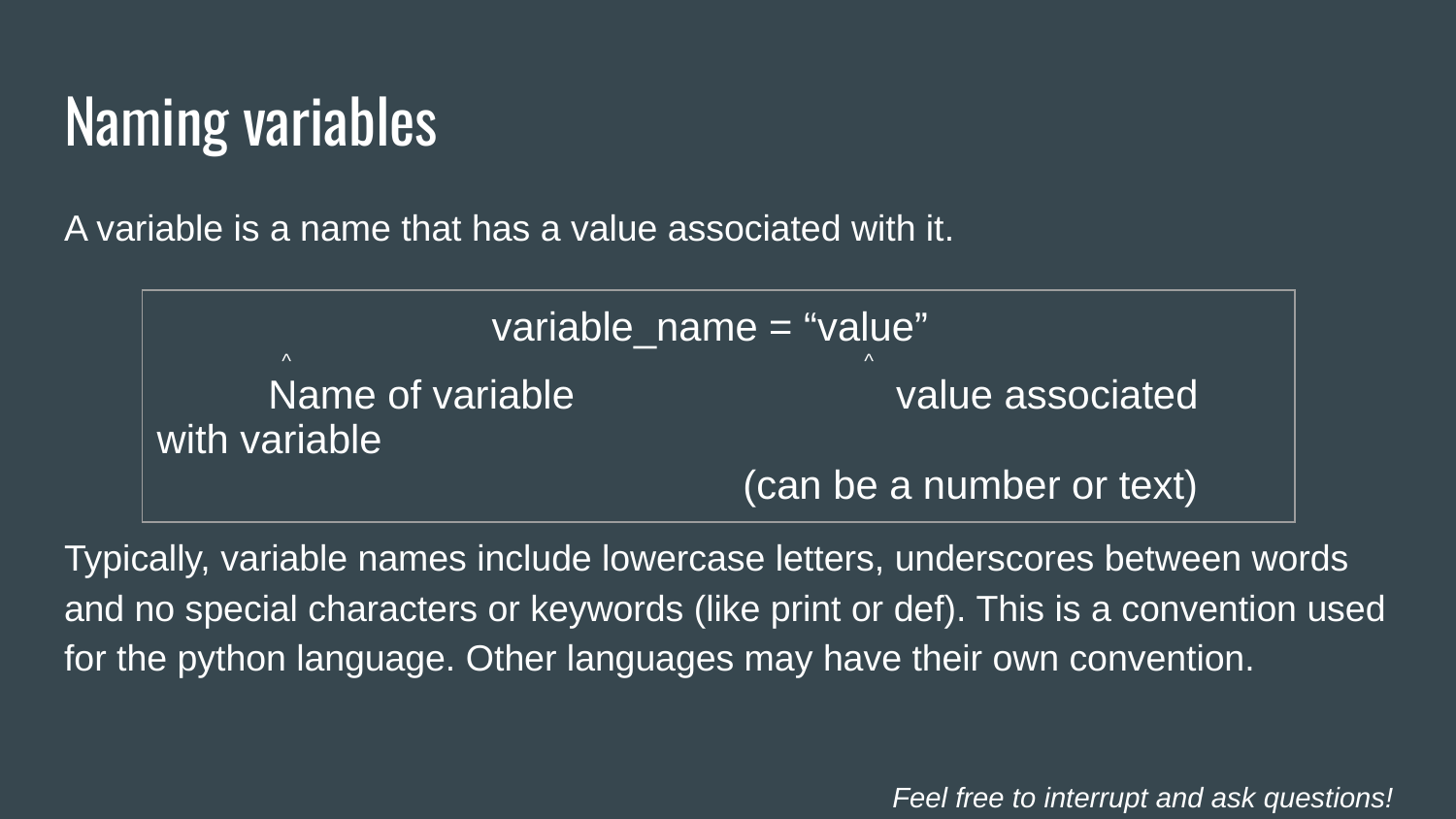

# Naming variables
A variable is a name that has a value associated with it.

Typically, variable names include lowercase letters, underscores between words and no special characters or keywords (like print or def). This is a convention used for the python language. Other languages may have their own convention.
| variable\_name = “value” ^ ^ Name of variable value associated with variable (can be a number or text) |
| --- |
Feel free to interrupt and ask questions!